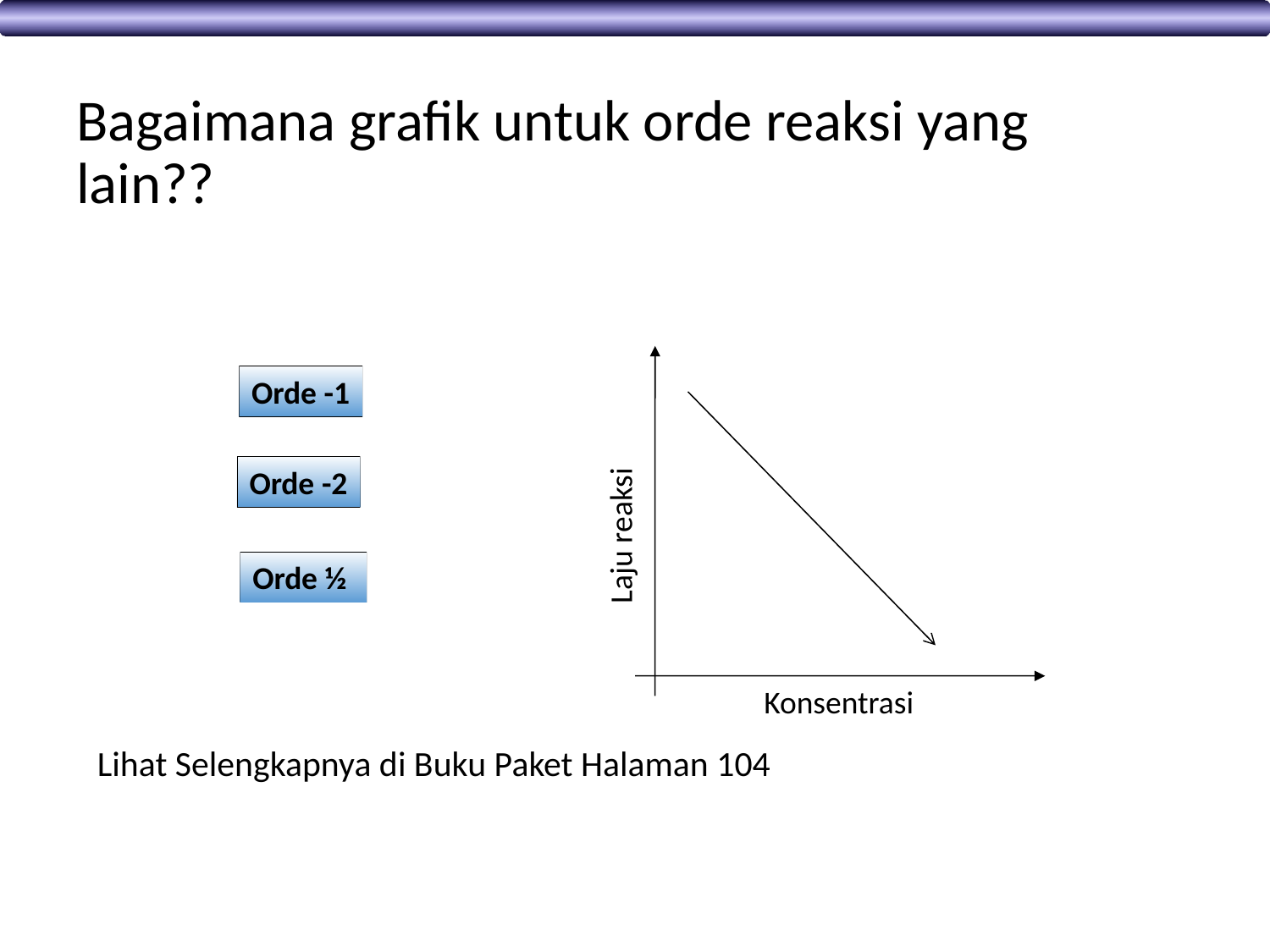

# Bagaimana grafik untuk orde reaksi yang lain??

Orde -1
Orde -2
Laju reaksi
Orde ½

Konsentrasi
Lihat Selengkapnya di Buku Paket Halaman 104